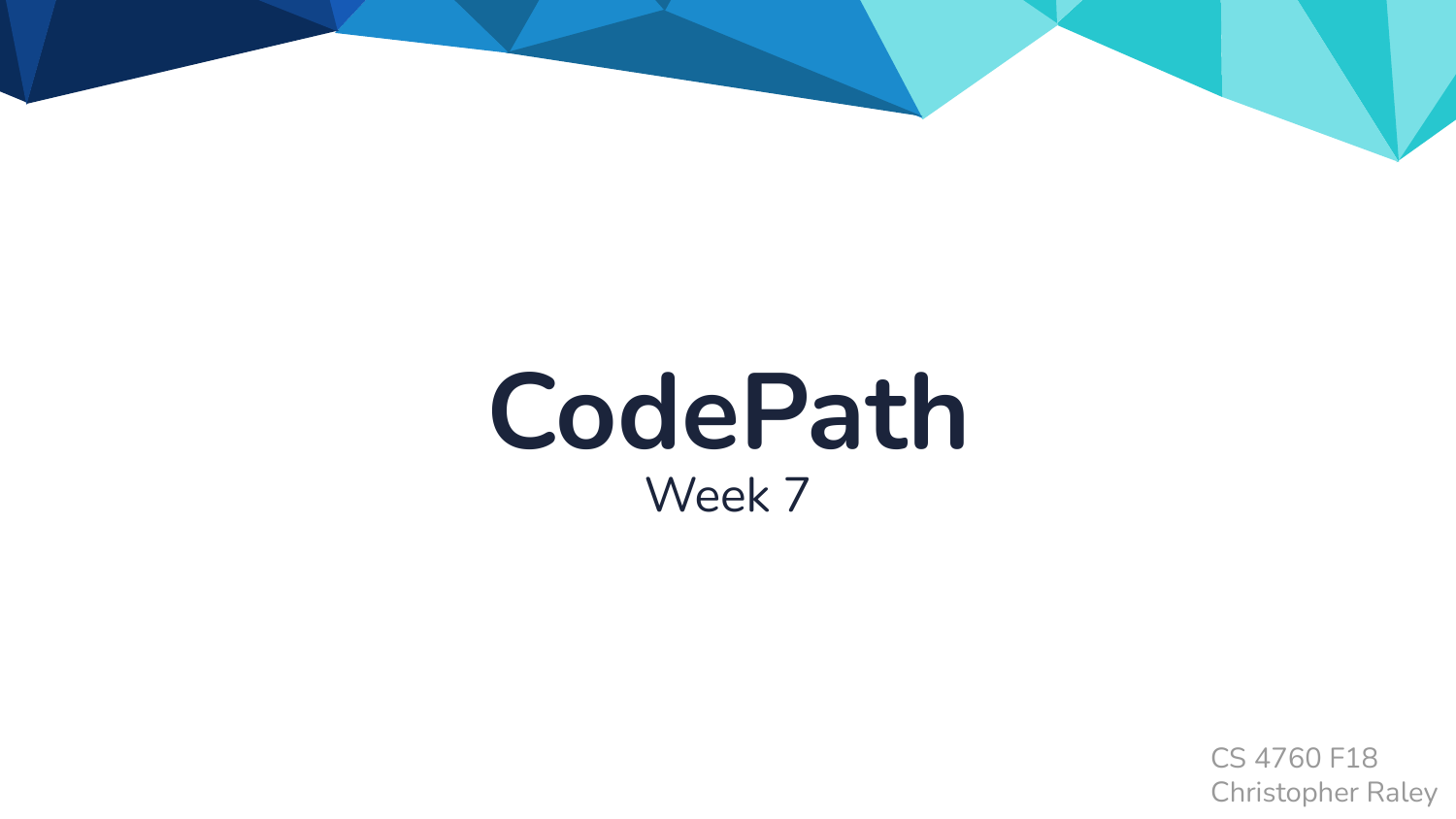

CodePath
Week 7

CS 4760 F18
Christopher Raley